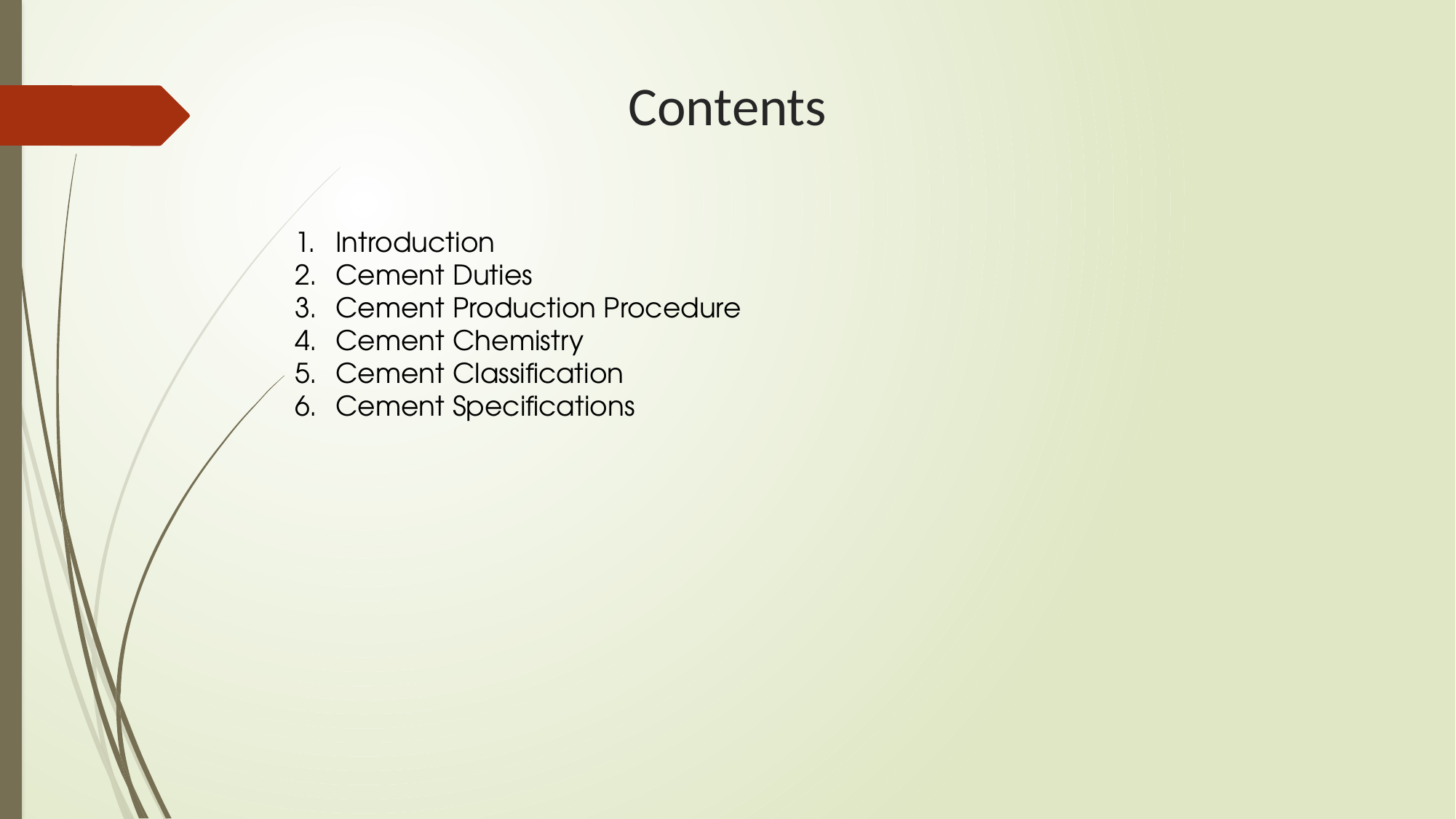

# Contents
Introduction
Cement Duties
Cement Production Procedure
Cement Chemistry
Cement Classification
Cement Specifications